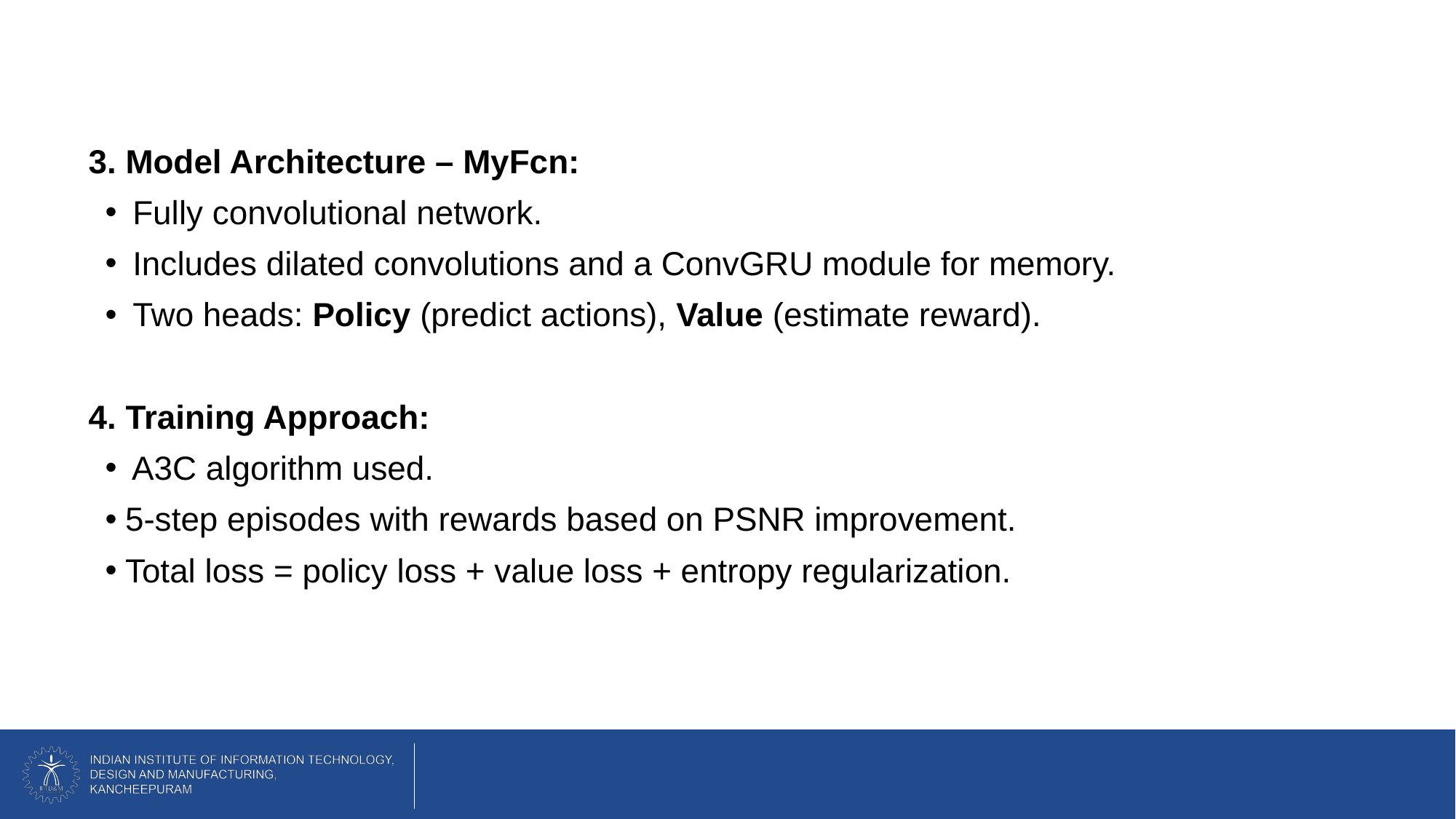

3. Model Architecture – MyFcn:
Fully convolutional network.
Includes dilated convolutions and a ConvGRU module for memory.
Two heads: Policy (predict actions), Value (estimate reward).

4. Training Approach:
A3C algorithm used.
5-step episodes with rewards based on PSNR improvement.
Total loss = policy loss + value loss + entropy regularization.